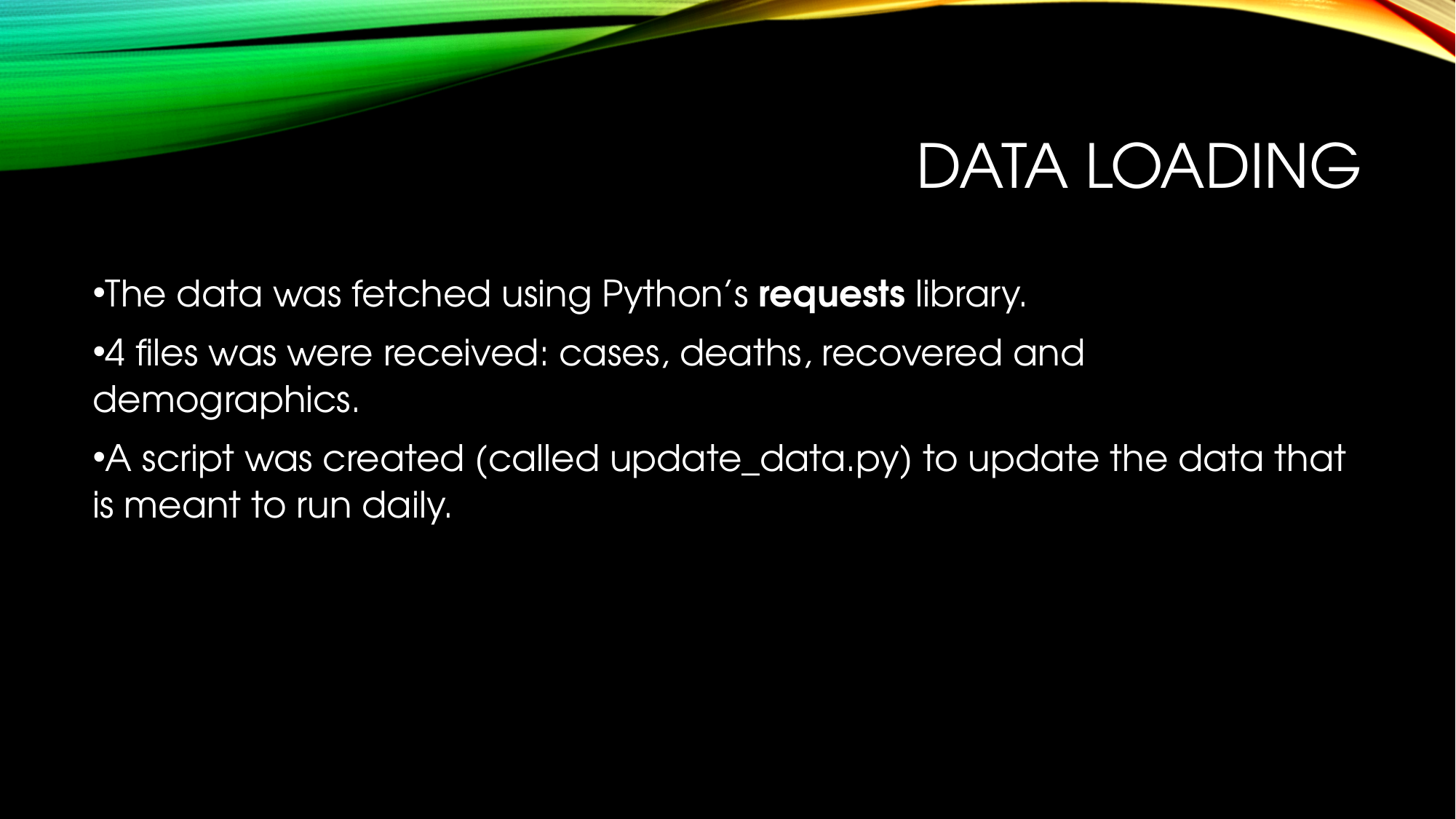

# Data loading
The data was fetched using Python’s requests library.
4 files was were received: cases, deaths, recovered and demographics.
A script was created (called update_data.py) to update the data that is meant to run daily.